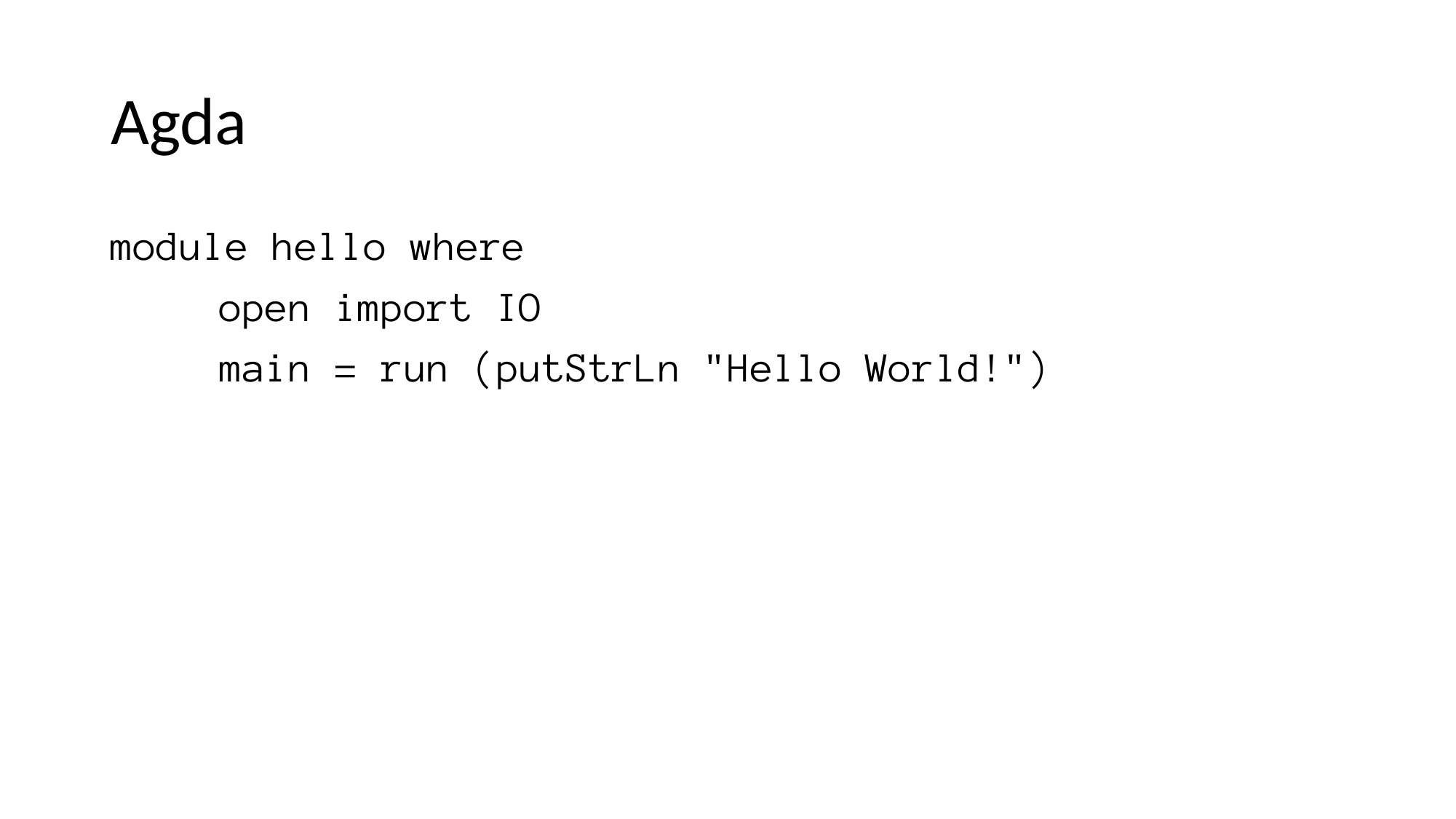

# Agda
module hello where
	open import IO
	main = run (putStrLn "Hello World!")